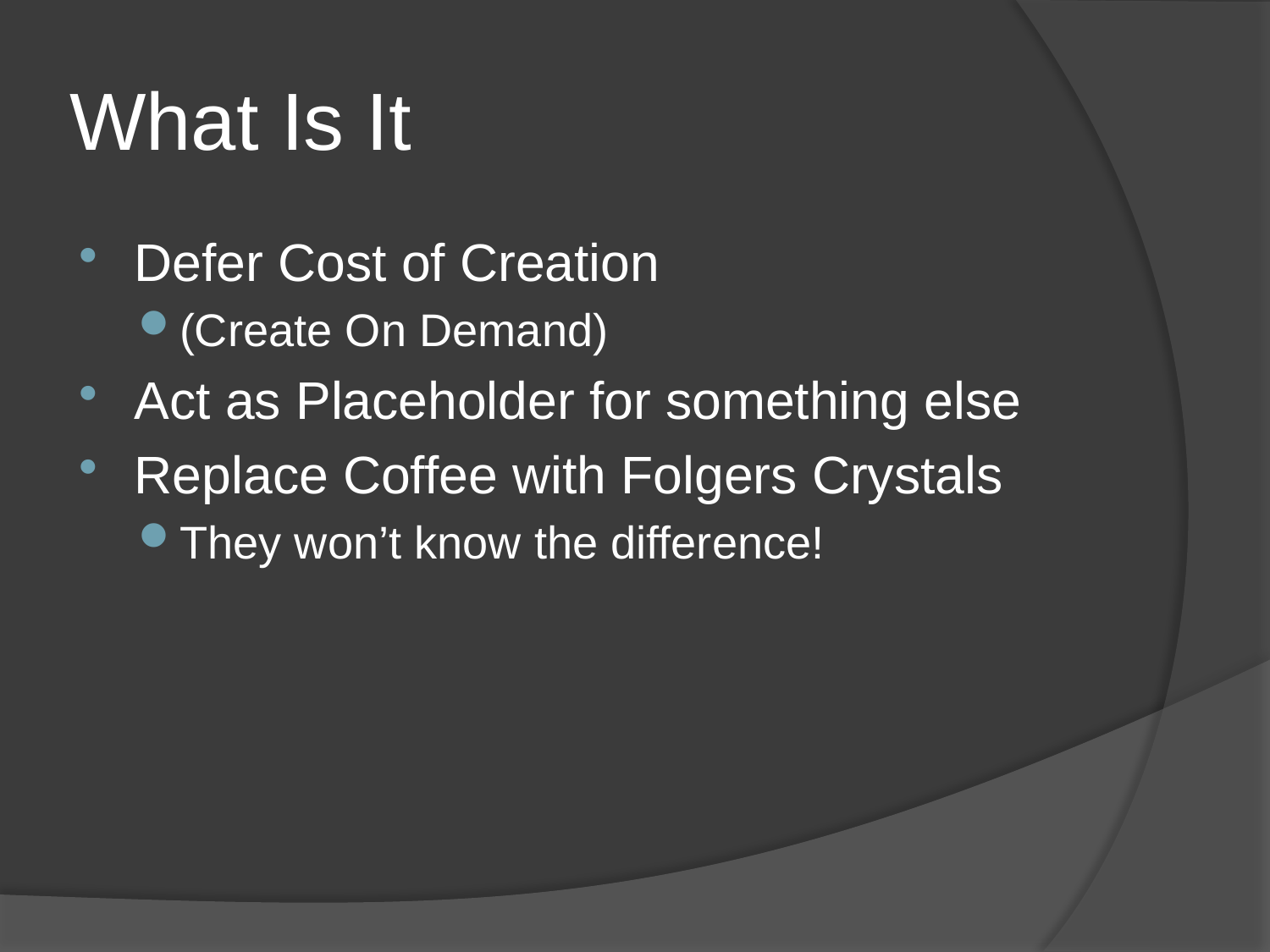

# What Is It
Defer Cost of Creation
(Create On Demand)
Act as Placeholder for something else
Replace Coffee with Folgers Crystals
They won’t know the difference!